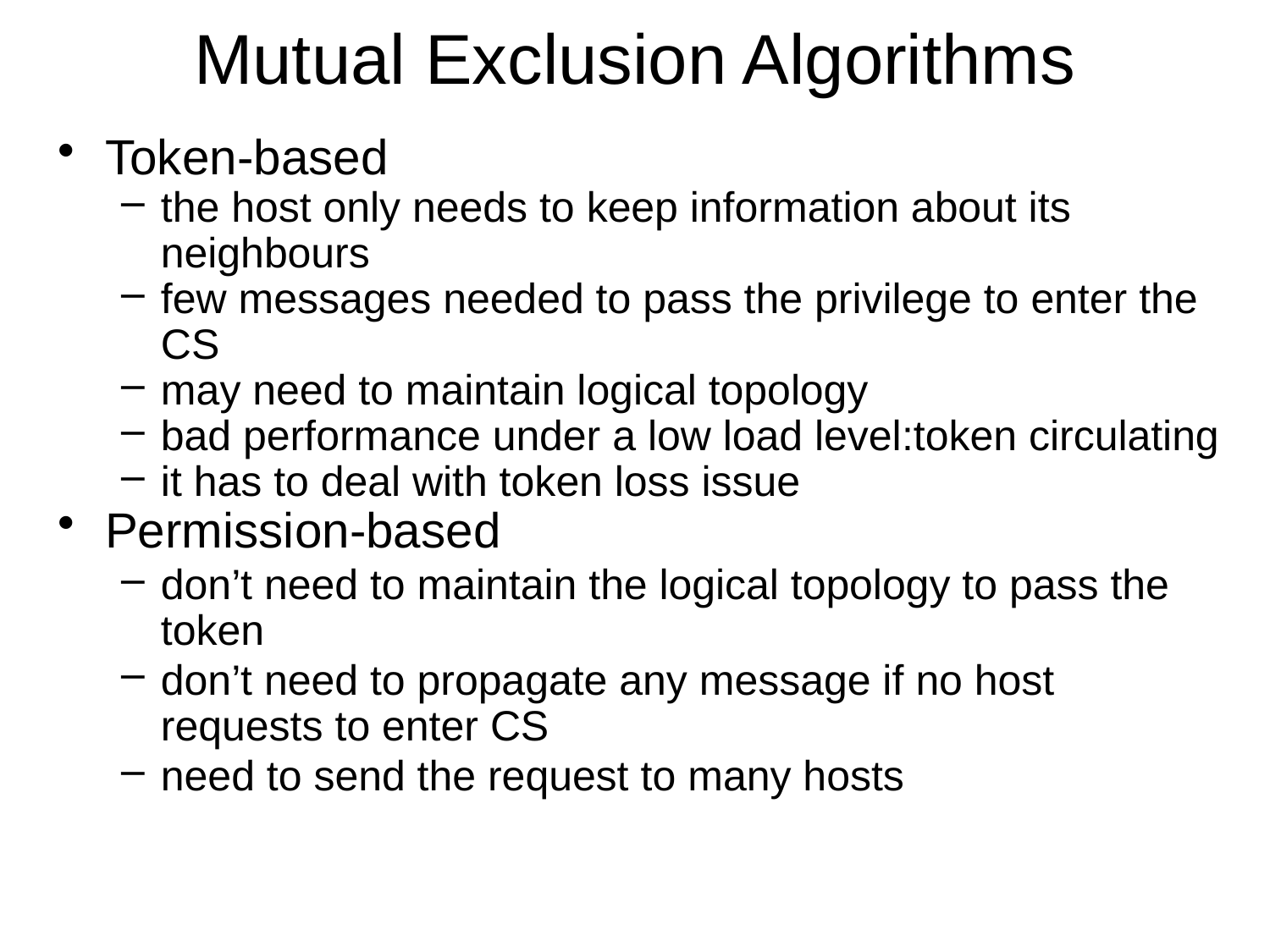

# Mutual Exclusion Algorithms
Token-based
the host only needs to keep information about its neighbours
few messages needed to pass the privilege to enter the CS
may need to maintain logical topology
bad performance under a low load level:token circulating
it has to deal with token loss issue
Permission-based
don’t need to maintain the logical topology to pass the token
don’t need to propagate any message if no host requests to enter CS
need to send the request to many hosts